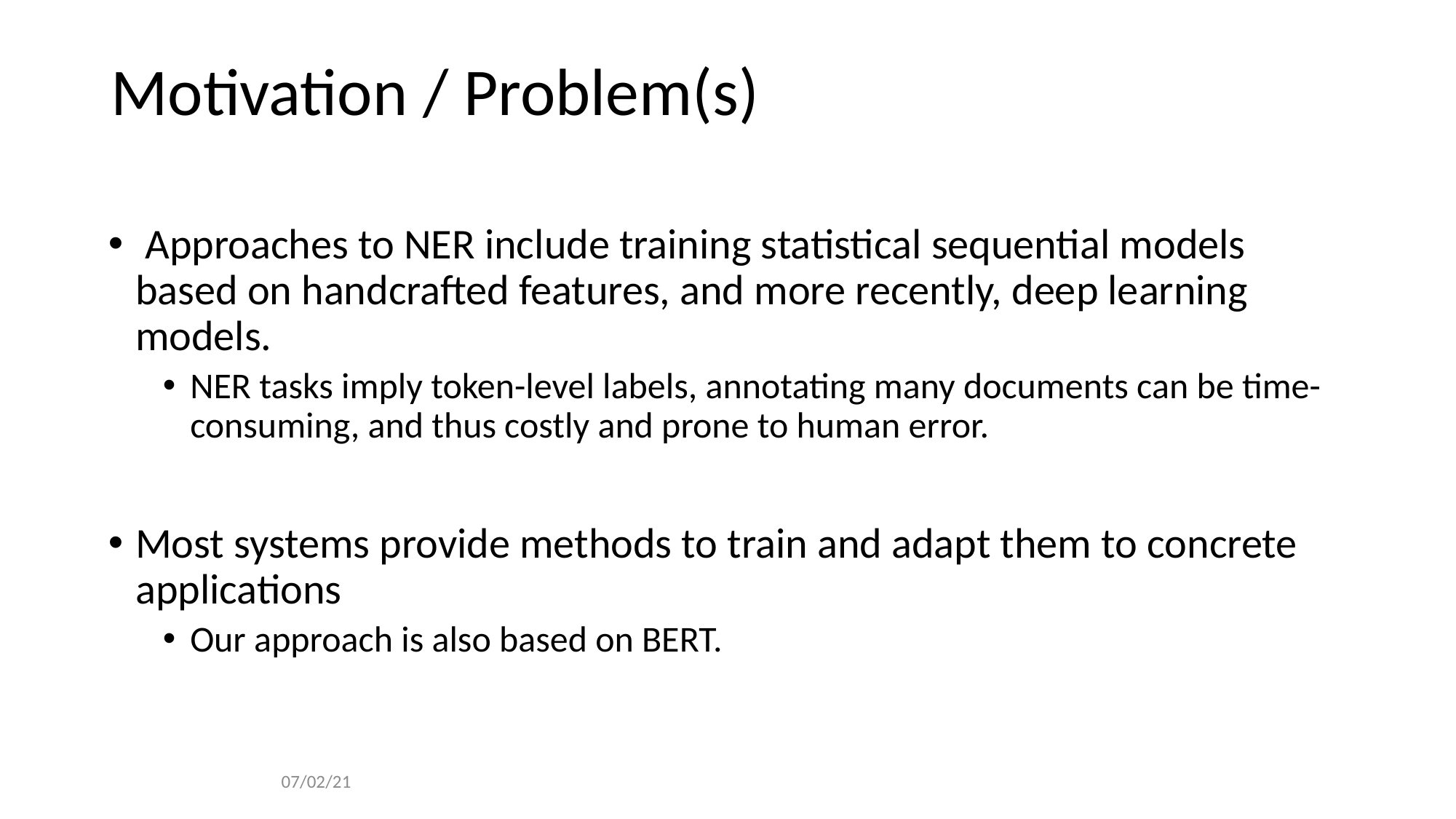

# Motivation / Problem(s)
 Approaches to NER include training statistical sequential models based on handcrafted features, and more recently, deep learning models.
NER tasks imply token-level labels, annotating many documents can be time-consuming, and thus costly and prone to human error.

Most systems provide methods to train and adapt them to concrete applications
Our approach is also based on BERT.

07/02/21
4